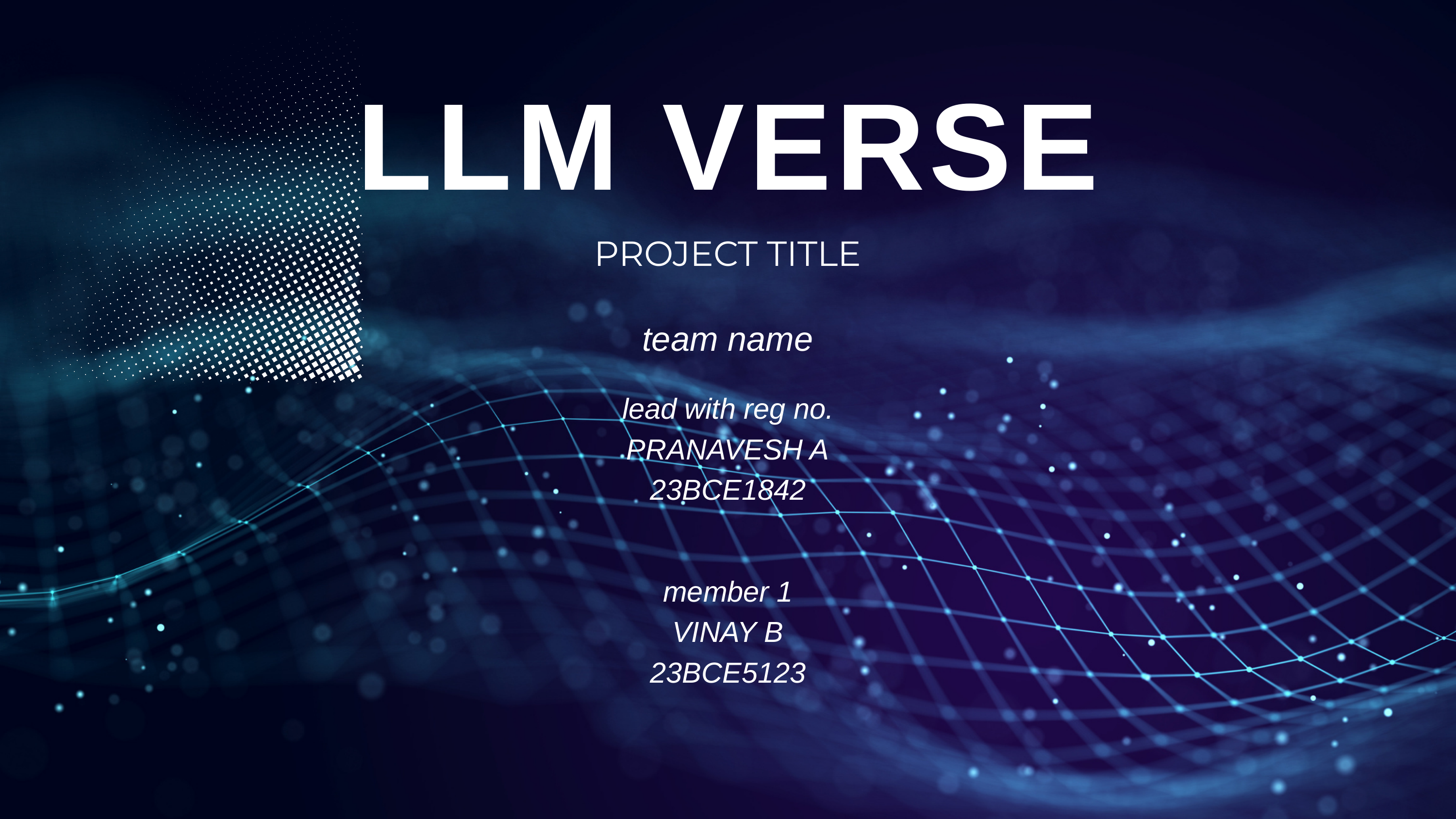

LLM VERSE
PROJECT TITLE
team name
lead with reg no. PRANAVESH A
23BCE1842
member 1
VINAY B
23BCE5123